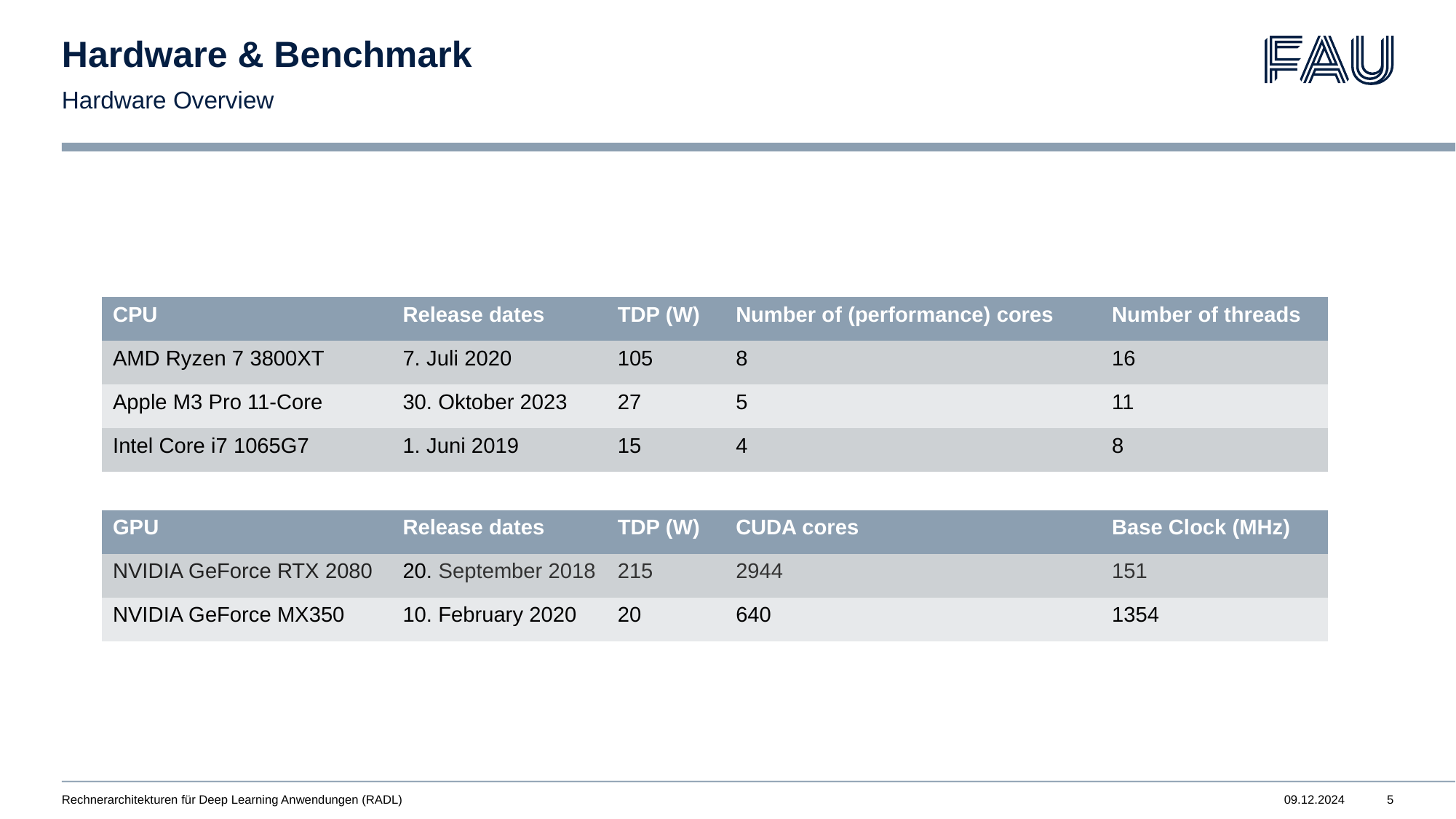

# Hardware & Benchmark
Hardware Overview
| CPU | Release dates | TDP (W) | Number of (performance) cores | Number of threads |
| --- | --- | --- | --- | --- |
| AMD Ryzen 7 3800XT | 7. Juli 2020 | 105 | 8 | 16 |
| Apple M3 Pro 11-Core | 30. Oktober 2023 | 27 | 5 | 11 |
| Intel Core i7 1065G7 | 1. Juni 2019 | 15 | 4 | 8 |
| GPU | Release dates | TDP (W) | CUDA cores | Base Clock (MHz) |
| --- | --- | --- | --- | --- |
| NVIDIA GeForce RTX 2080 | 20. September 2018 | 215 | 2944 | 151 |
| NVIDIA GeForce MX350 | 10. February 2020 | 20 | 640 | 1354 |
Rechnerarchitekturen für Deep Learning Anwendungen (RADL)
09.12.2024
5